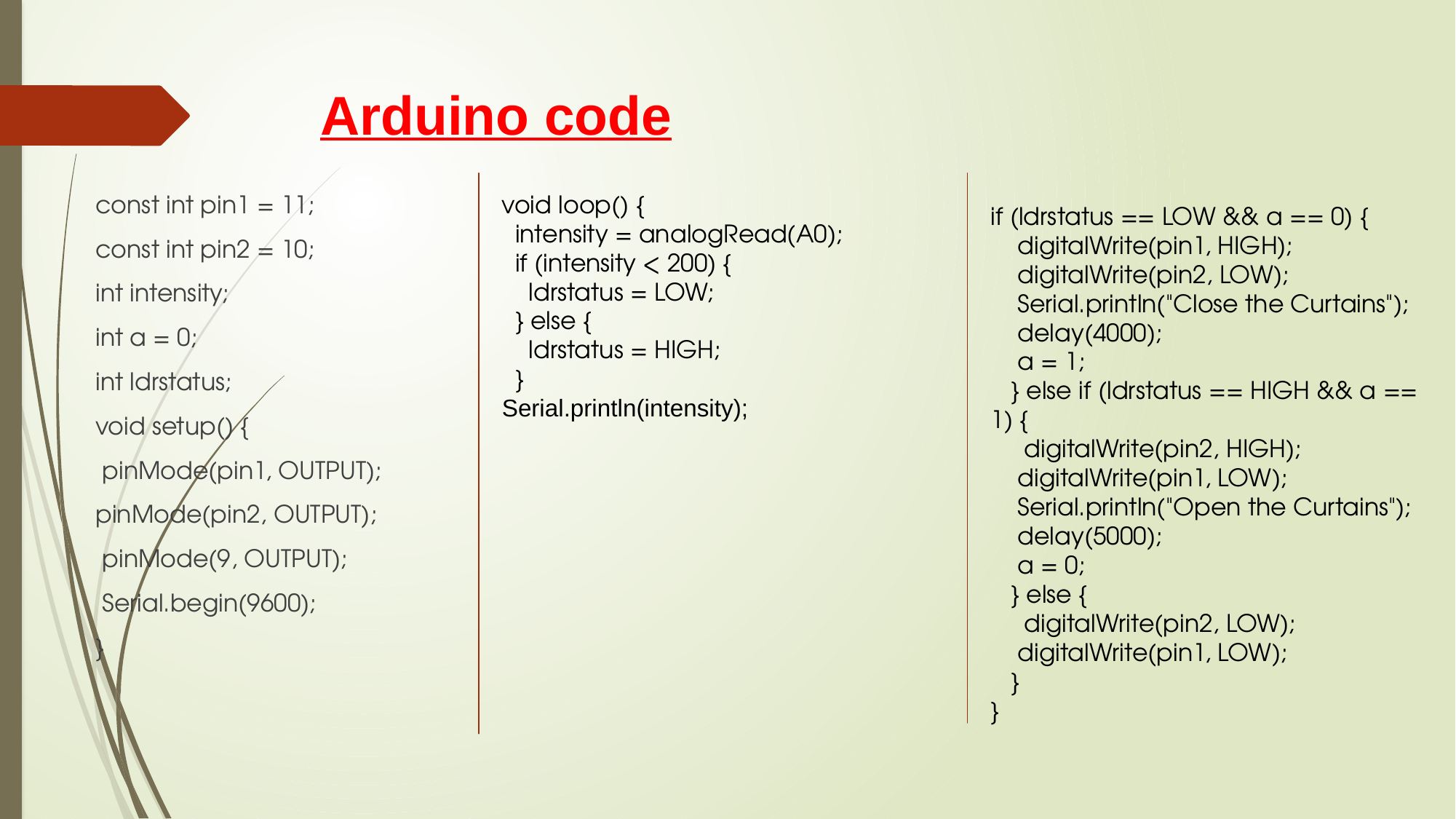

# Arduino code
const int pin1 = 11;
const int pin2 = 10;
int intensity;
int a = 0;
int ldrstatus;
void setup() {
 pinMode(pin1, OUTPUT);
pinMode(pin2, OUTPUT);
 pinMode(9, OUTPUT);
 Serial.begin(9600);
}

void loop() {
  intensity = analogRead(A0);
  if (intensity < 200) {
    ldrstatus = LOW;
  } else {
    ldrstatus = HIGH;
  }
Serial.println(intensity);

if (ldrstatus == LOW && a == 0) {
    digitalWrite(pin1, HIGH);
    digitalWrite(pin2, LOW);
    Serial.println("Close the Curtains");
    delay(4000);
    a = 1;
   } else if (ldrstatus == HIGH && a == 1) {
     digitalWrite(pin2, HIGH);
    digitalWrite(pin1, LOW);
    Serial.println("Open the Curtains");
    delay(5000);
    a = 0;
   } else {
     digitalWrite(pin2, LOW);
    digitalWrite(pin1, LOW);
   }
}